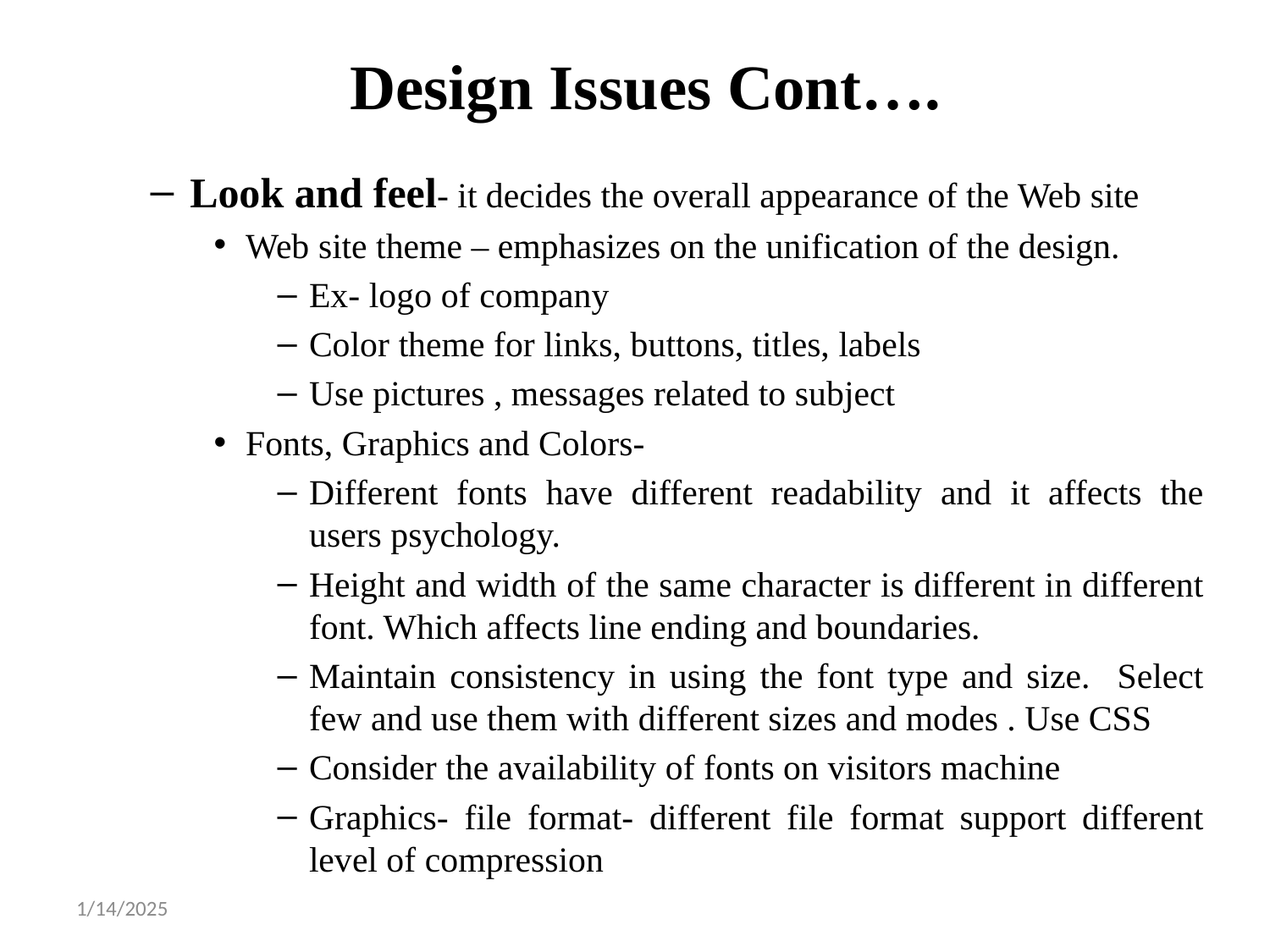

# Design Issues Cont….
Look and feel- it decides the overall appearance of the Web site
Web site theme – emphasizes on the unification of the design.
Ex- logo of company
Color theme for links, buttons, titles, labels
Use pictures , messages related to subject
Fonts, Graphics and Colors-
Different fonts have different readability and it affects the users psychology.
Height and width of the same character is different in different font. Which affects line ending and boundaries.
Maintain consistency in using the font type and size.  Select few and use them with different sizes and modes . Use CSS
Consider the availability of fonts on visitors machine
Graphics- file format- different file format support different level of compression
1/14/2025